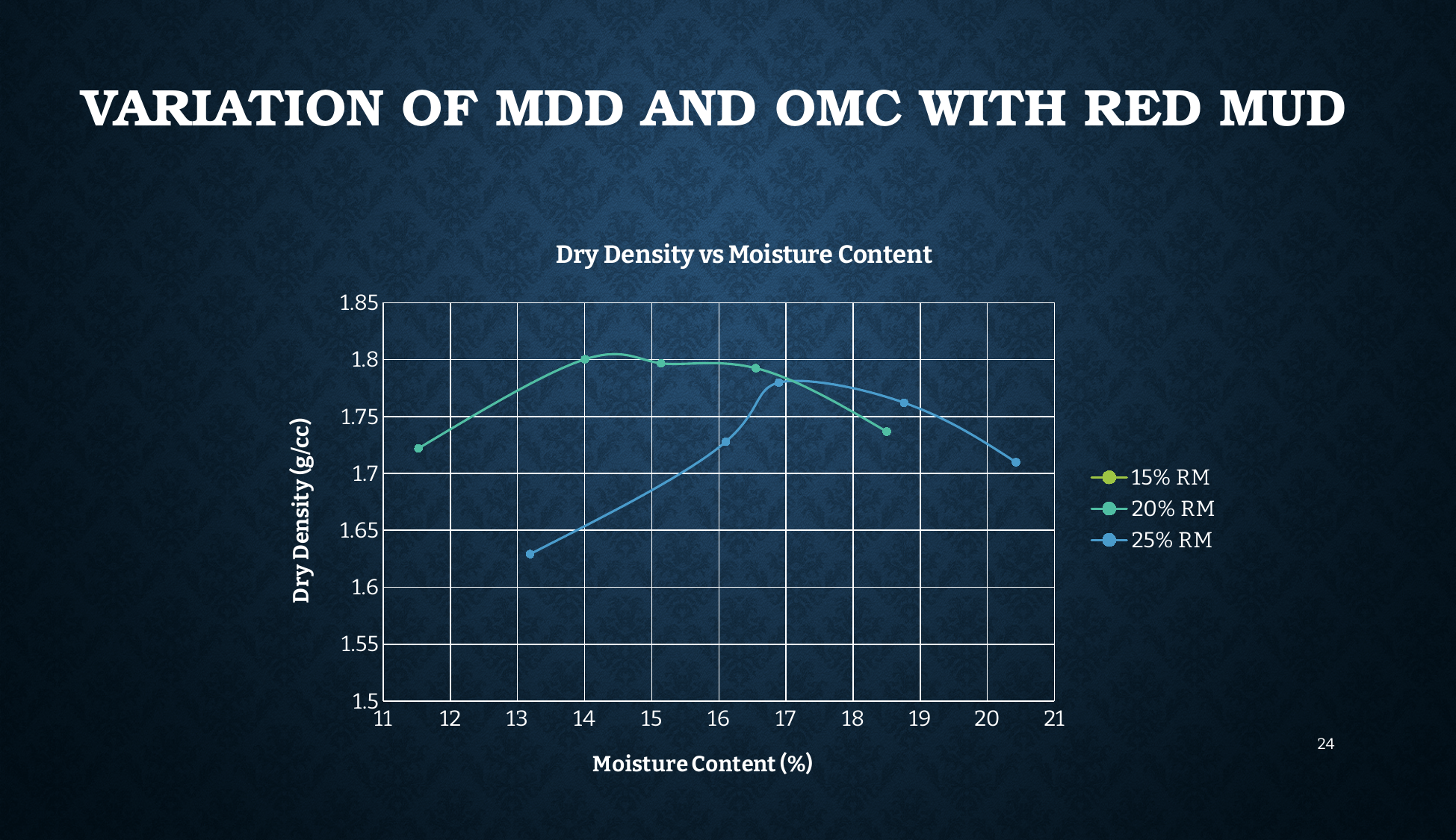

# Variation of MDD and OMC with Red mud

### Chart: Dry Density vs Moisture Content

| Category |  |  |  |
|---|---|---|---|
24